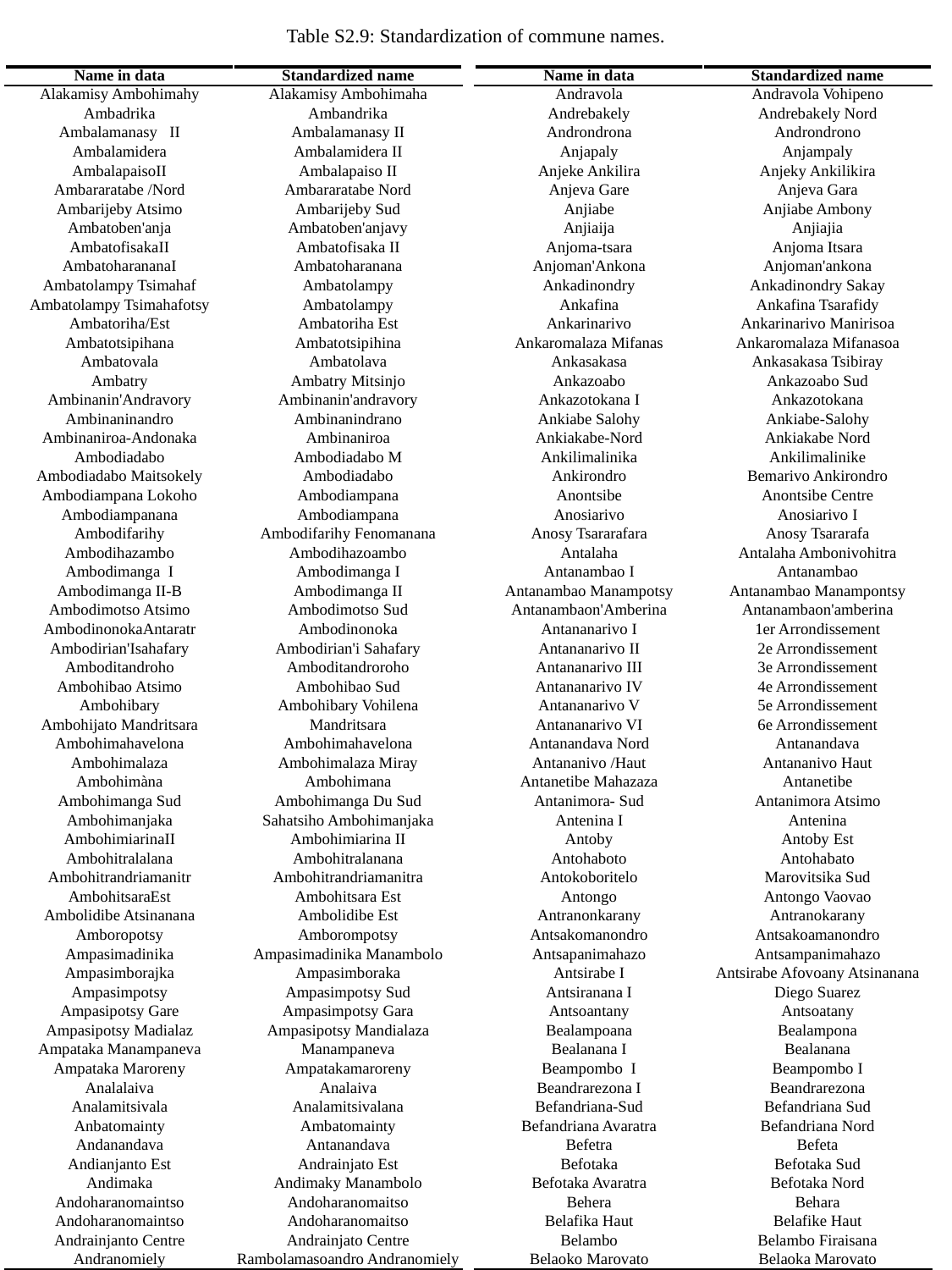

Table S2.9: Standardization of commune names.
| Name in data | Standardized name |
| --- | --- |
| Alakamisy Ambohimahy | Alakamisy Ambohimaha |
| Ambadrika | Ambandrika |
| Ambalamanasy II | Ambalamanasy II |
| Ambalamidera | Ambalamidera II |
| AmbalapaisoII | Ambalapaiso II |
| Ambararatabe /Nord | Ambararatabe Nord |
| Ambarijeby Atsimo | Ambarijeby Sud |
| Ambatoben'anja | Ambatoben'anjavy |
| AmbatofisakaII | Ambatofisaka II |
| AmbatoharananaI | Ambatoharanana |
| Ambatolampy Tsimahaf | Ambatolampy |
| Ambatolampy Tsimahafotsy | Ambatolampy |
| Ambatoriha/Est | Ambatoriha Est |
| Ambatotsipihana | Ambatotsipihina |
| Ambatovala | Ambatolava |
| Ambatry | Ambatry Mitsinjo |
| Ambinanin'Andravory | Ambinanin'andravory |
| Ambinaninandro | Ambinanindrano |
| Ambinaniroa-Andonaka | Ambinaniroa |
| Ambodiadabo | Ambodiadabo M |
| Ambodiadabo Maitsokely | Ambodiadabo |
| Ambodiampana Lokoho | Ambodiampana |
| Ambodiampanana | Ambodiampana |
| Ambodifarihy | Ambodifarihy Fenomanana |
| Ambodihazambo | Ambodihazoambo |
| Ambodimanga I | Ambodimanga I |
| Ambodimanga II-B | Ambodimanga II |
| Ambodimotso Atsimo | Ambodimotso Sud |
| AmbodinonokaAntaratr | Ambodinonoka |
| Ambodirian'Isahafary | Ambodirian'i Sahafary |
| Amboditandroho | Amboditandroroho |
| Ambohibao Atsimo | Ambohibao Sud |
| Ambohibary | Ambohibary Vohilena |
| Ambohijato Mandritsara | Mandritsara |
| Ambohimahavelona | Ambohimahavelona |
| Ambohimalaza | Ambohimalaza Miray |
| Ambohimàna | Ambohimana |
| Ambohimanga Sud | Ambohimanga Du Sud |
| Ambohimanjaka | Sahatsiho Ambohimanjaka |
| AmbohimiarinaII | Ambohimiarina II |
| Ambohitralalana | Ambohitralanana |
| Ambohitrandriamanitr | Ambohitrandriamanitra |
| AmbohitsaraEst | Ambohitsara Est |
| Ambolidibe Atsinanana | Ambolidibe Est |
| Amboropotsy | Amborompotsy |
| Ampasimadinika | Ampasimadinika Manambolo |
| Ampasimborajka | Ampasimboraka |
| Ampasimpotsy | Ampasimpotsy Sud |
| Ampasipotsy Gare | Ampasimpotsy Gara |
| Ampasipotsy Madialaz | Ampasipotsy Mandialaza |
| Ampataka Manampaneva | Manampaneva |
| Ampataka Maroreny | Ampatakamaroreny |
| Analalaiva | Analaiva |
| Analamitsivala | Analamitsivalana |
| Anbatomainty | Ambatomainty |
| Andanandava | Antanandava |
| Andianjanto Est | Andrainjato Est |
| Andimaka | Andimaky Manambolo |
| Andoharanomaintso | Andoharanomaitso |
| Andoharanomaintso | Andoharanomaitso |
| Andrainjanto Centre | Andrainjato Centre |
| Andranomiely | Rambolamasoandro Andranomiely |
| Name in data | Standardized name |
| --- | --- |
| Andravola | Andravola Vohipeno |
| Andrebakely | Andrebakely Nord |
| Androndrona | Androndrono |
| Anjapaly | Anjampaly |
| Anjeke Ankilira | Anjeky Ankilikira |
| Anjeva Gare | Anjeva Gara |
| Anjiabe | Anjiabe Ambony |
| Anjiaija | Anjiajia |
| Anjoma-tsara | Anjoma Itsara |
| Anjoman'Ankona | Anjoman'ankona |
| Ankadinondry | Ankadinondry Sakay |
| Ankafina | Ankafina Tsarafidy |
| Ankarinarivo | Ankarinarivo Manirisoa |
| Ankaromalaza Mifanas | Ankaromalaza Mifanasoa |
| Ankasakasa | Ankasakasa Tsibiray |
| Ankazoabo | Ankazoabo Sud |
| Ankazotokana I | Ankazotokana |
| Ankiabe Salohy | Ankiabe-Salohy |
| Ankiakabe-Nord | Ankiakabe Nord |
| Ankilimalinika | Ankilimalinike |
| Ankirondro | Bemarivo Ankirondro |
| Anontsibe | Anontsibe Centre |
| Anosiarivo | Anosiarivo I |
| Anosy Tsararafara | Anosy Tsararafa |
| Antalaha | Antalaha Ambonivohitra |
| Antanambao I | Antanambao |
| Antanambao Manampotsy | Antanambao Manampontsy |
| Antanambaon'Amberina | Antanambaon'amberina |
| Antananarivo I | 1er Arrondissement |
| Antananarivo II | 2e Arrondissement |
| Antananarivo III | 3e Arrondissement |
| Antananarivo IV | 4e Arrondissement |
| Antananarivo V | 5e Arrondissement |
| Antananarivo VI | 6e Arrondissement |
| Antanandava Nord | Antanandava |
| Antananivo /Haut | Antananivo Haut |
| Antanetibe Mahazaza | Antanetibe |
| Antanimora- Sud | Antanimora Atsimo |
| Antenina I | Antenina |
| Antoby | Antoby Est |
| Antohaboto | Antohabato |
| Antokoboritelo | Marovitsika Sud |
| Antongo | Antongo Vaovao |
| Antranonkarany | Antranokarany |
| Antsakomanondro | Antsakoamanondro |
| Antsapanimahazo | Antsampanimahazo |
| Antsirabe I | Antsirabe Afovoany Atsinanana |
| Antsiranana I | Diego Suarez |
| Antsoantany | Antsoatany |
| Bealampoana | Bealampona |
| Bealanana I | Bealanana |
| Beampombo I | Beampombo I |
| Beandrarezona I | Beandrarezona |
| Befandriana-Sud | Befandriana Sud |
| Befandriana Avaratra | Befandriana Nord |
| Befetra | Befeta |
| Befotaka | Befotaka Sud |
| Befotaka Avaratra | Befotaka Nord |
| Behera | Behara |
| Belafika Haut | Belafike Haut |
| Belambo | Belambo Firaisana |
| Belaoko Marovato | Belaoka Marovato |